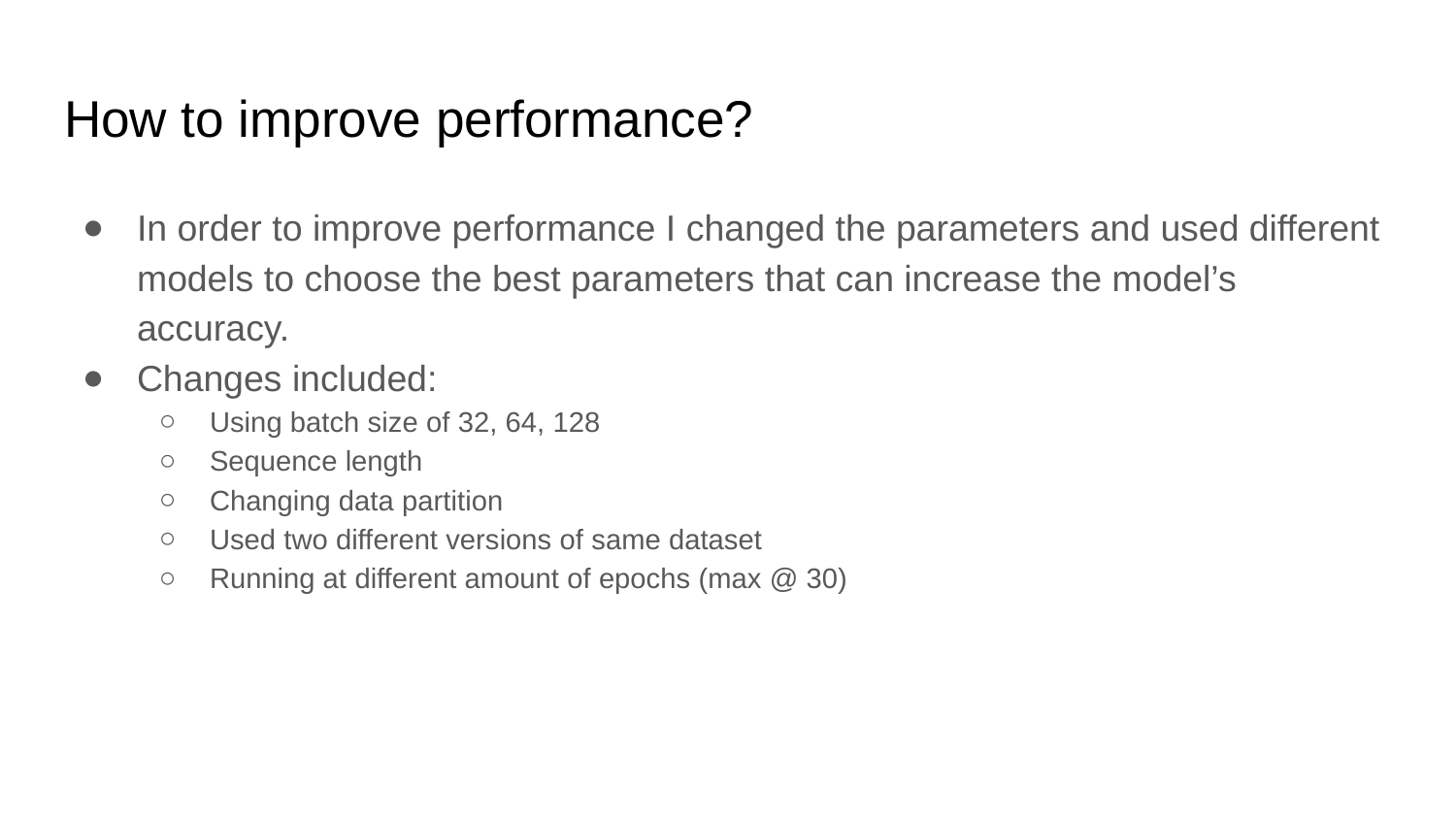

# How to improve performance?
In order to improve performance I changed the parameters and used different models to choose the best parameters that can increase the model’s accuracy.
Changes included:
Using batch size of 32, 64, 128
Sequence length
Changing data partition
Used two different versions of same dataset
Running at different amount of epochs (max @ 30)